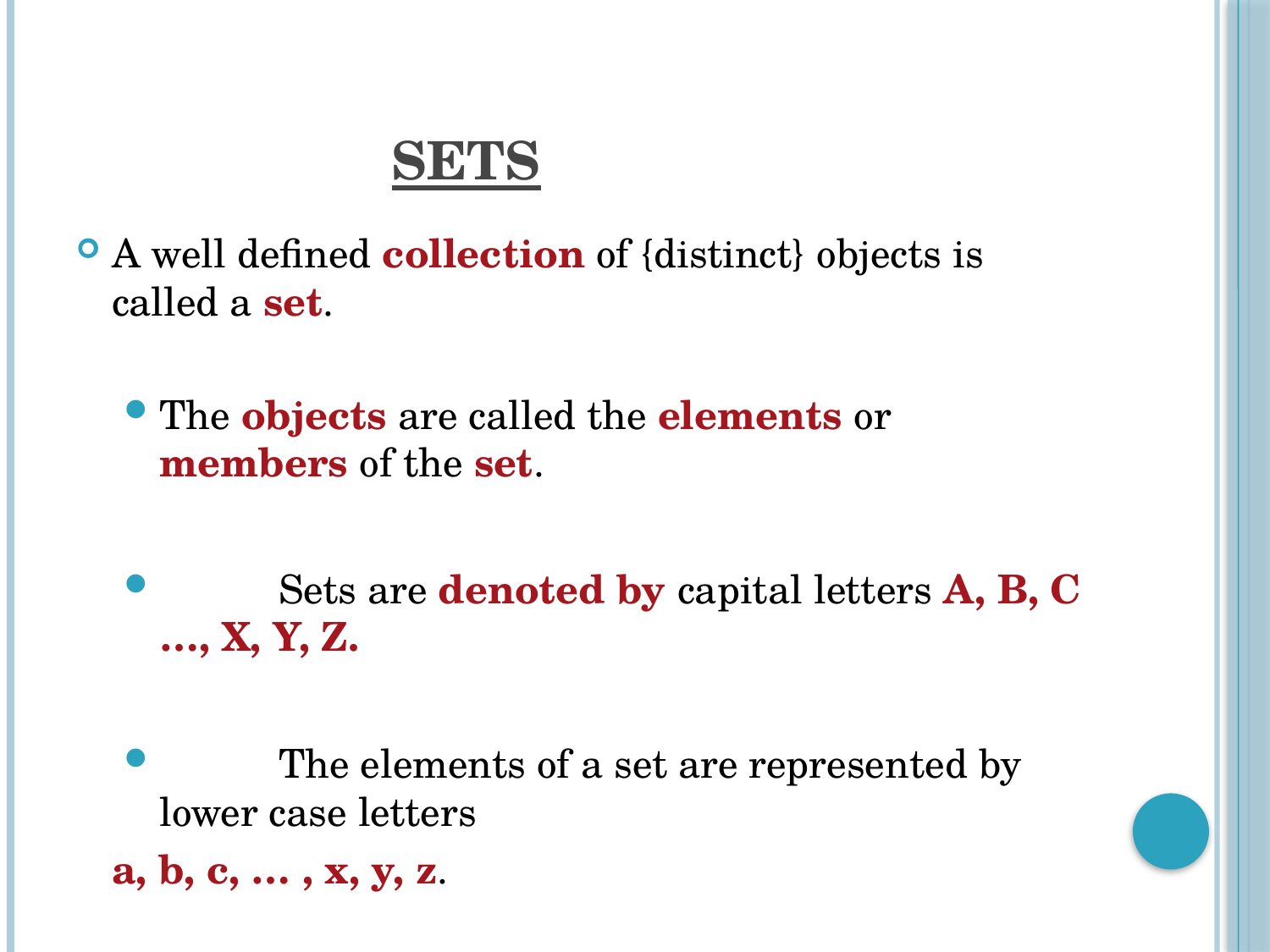

# SETS
A well defined collection of {distinct} objects is called a set.

The objects are called the elements or members of the set.

	Sets are denoted by capital letters A, B, C …, X, Y, Z.

	The elements of a set are represented by lower case letters
			a, b, c, … , x, y, z.